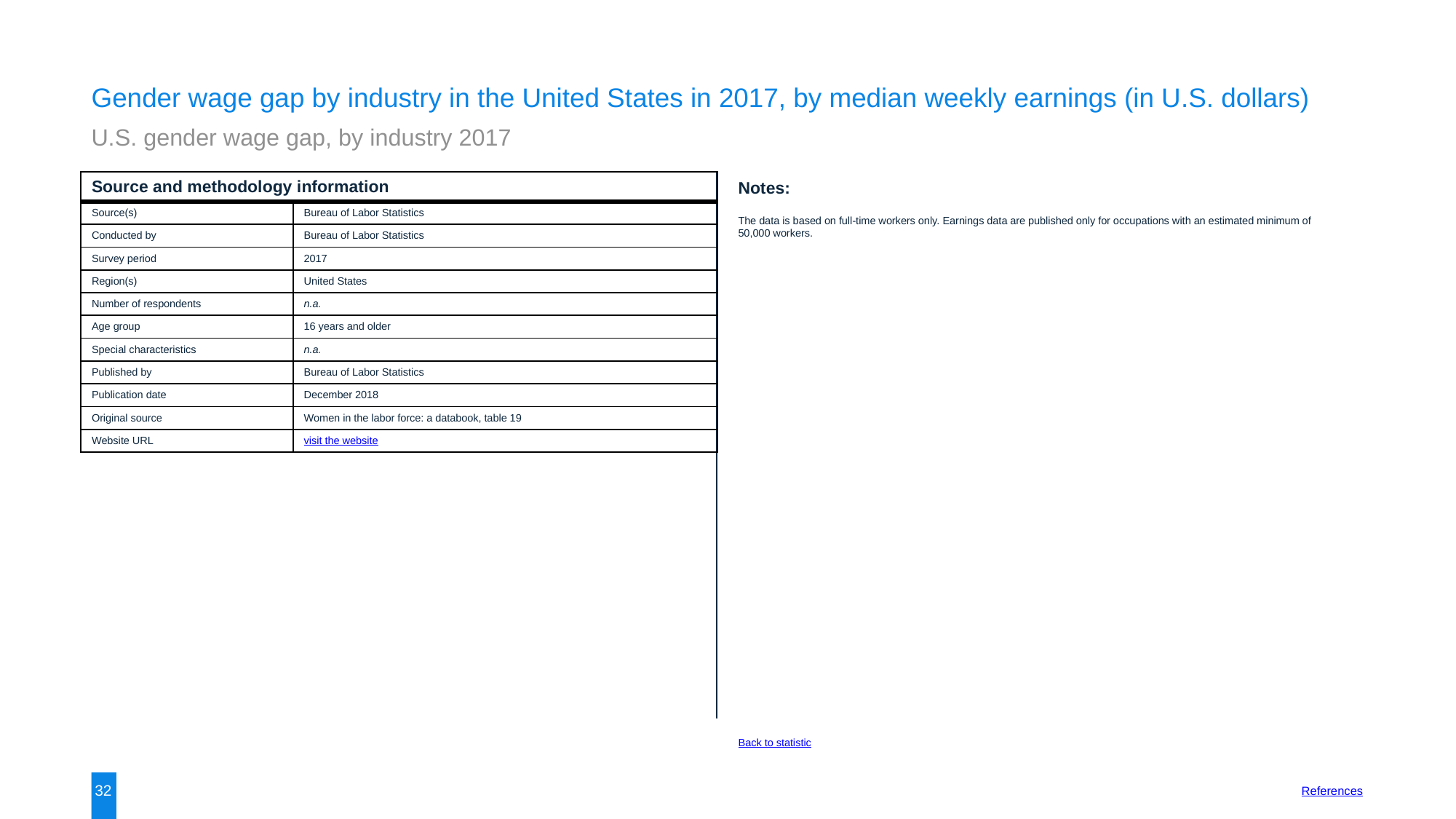

Gender wage gap by industry in the United States in 2017, by median weekly earnings (in U.S. dollars)
U.S. gender wage gap, by industry 2017
| Source and methodology information |  |
| --- | --- |
| Source(s) | Bureau of Labor Statistics |
| Conducted by | Bureau of Labor Statistics |
| Survey period | 2017 |
| Region(s) | United States |
| Number of respondents | n.a. |
| Age group | 16 years and older |
| Special characteristics | n.a. |
| Published by | Bureau of Labor Statistics |
| Publication date | December 2018 |
| Original source | Women in the labor force: a databook, table 19 |
| Website URL | visit the website |

Notes:

The data is based on full-time workers only. Earnings data are published only for occupations with an estimated minimum of 50,000 workers.
Back to statistic

32
References